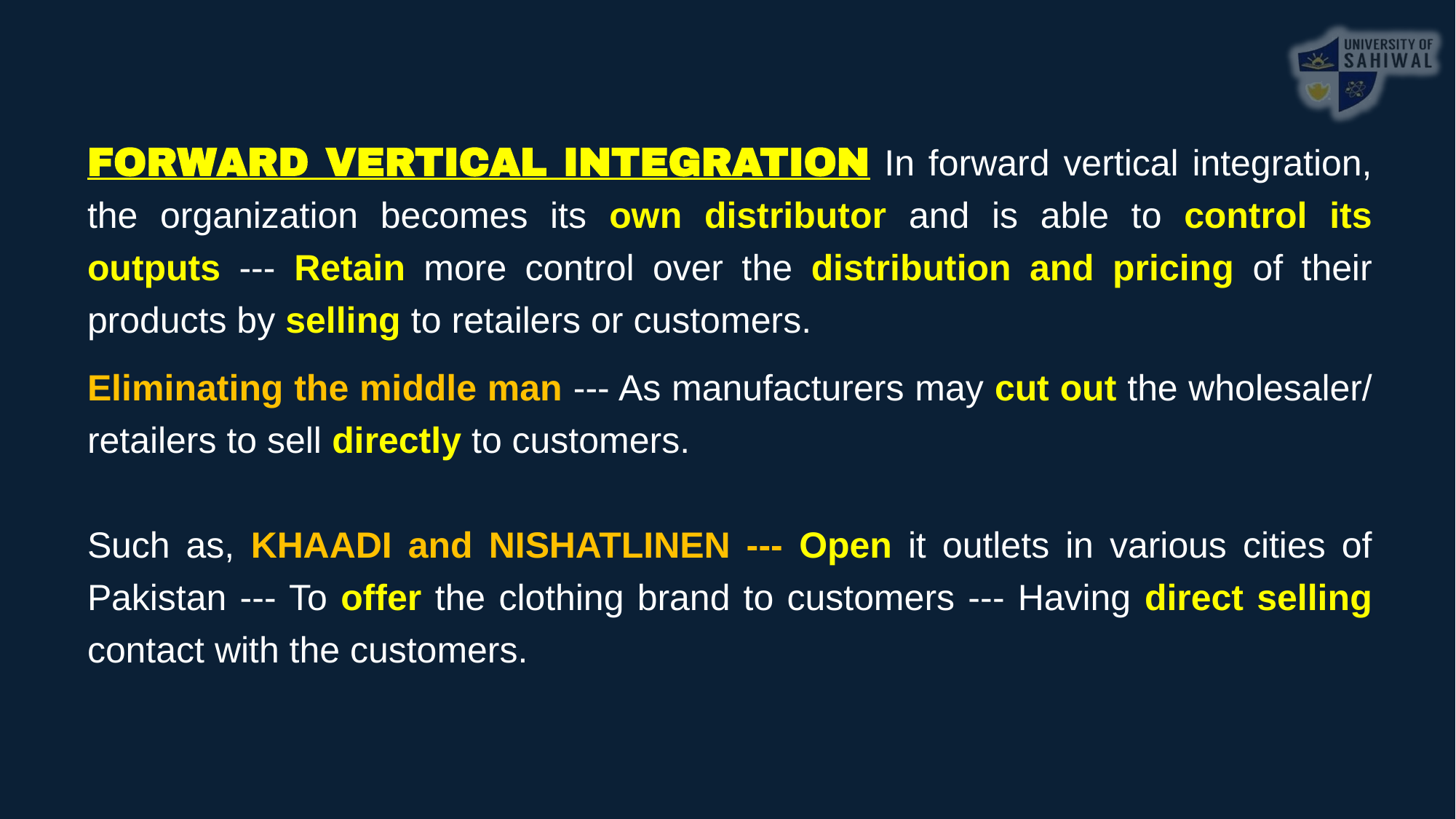

FORWARD VERTICAL INTEGRATION In forward vertical integration, the organization becomes its own distributor and is able to control its outputs --- Retain more control over the distribution and pricing of their products by selling to retailers or customers.
Eliminating the middle man --- As manufacturers may cut out the wholesaler/ retailers to sell directly to customers.

Such as, KHAADI and NISHATLINEN --- Open it outlets in various cities of Pakistan --- To offer the clothing brand to customers --- Having direct selling contact with the customers.